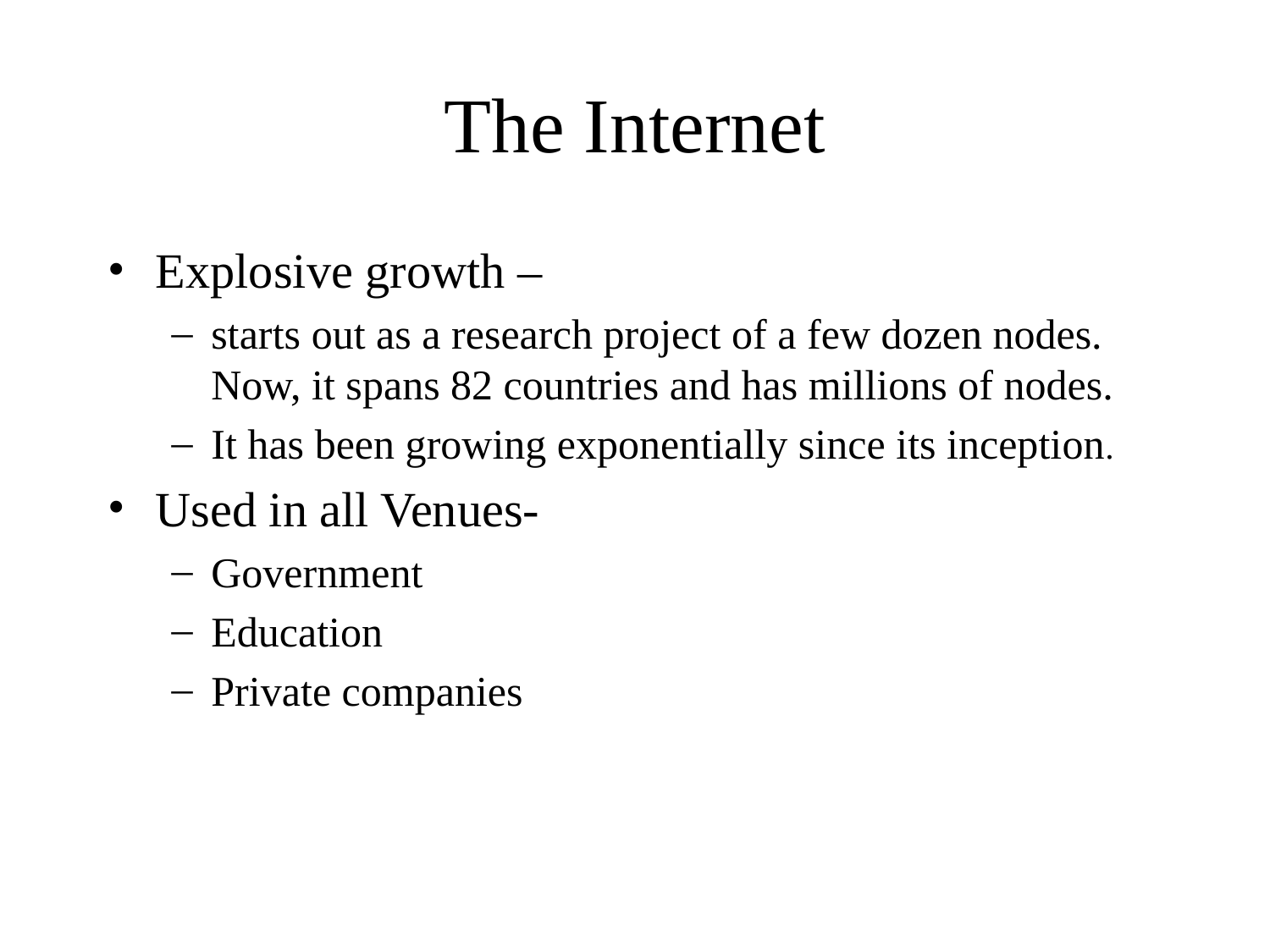

# The Internet
Explosive growth –
starts out as a research project of a few dozen nodes. Now, it spans 82 countries and has millions of nodes.
It has been growing exponentially since its inception.
Used in all Venues-
Government
Education
Private companies